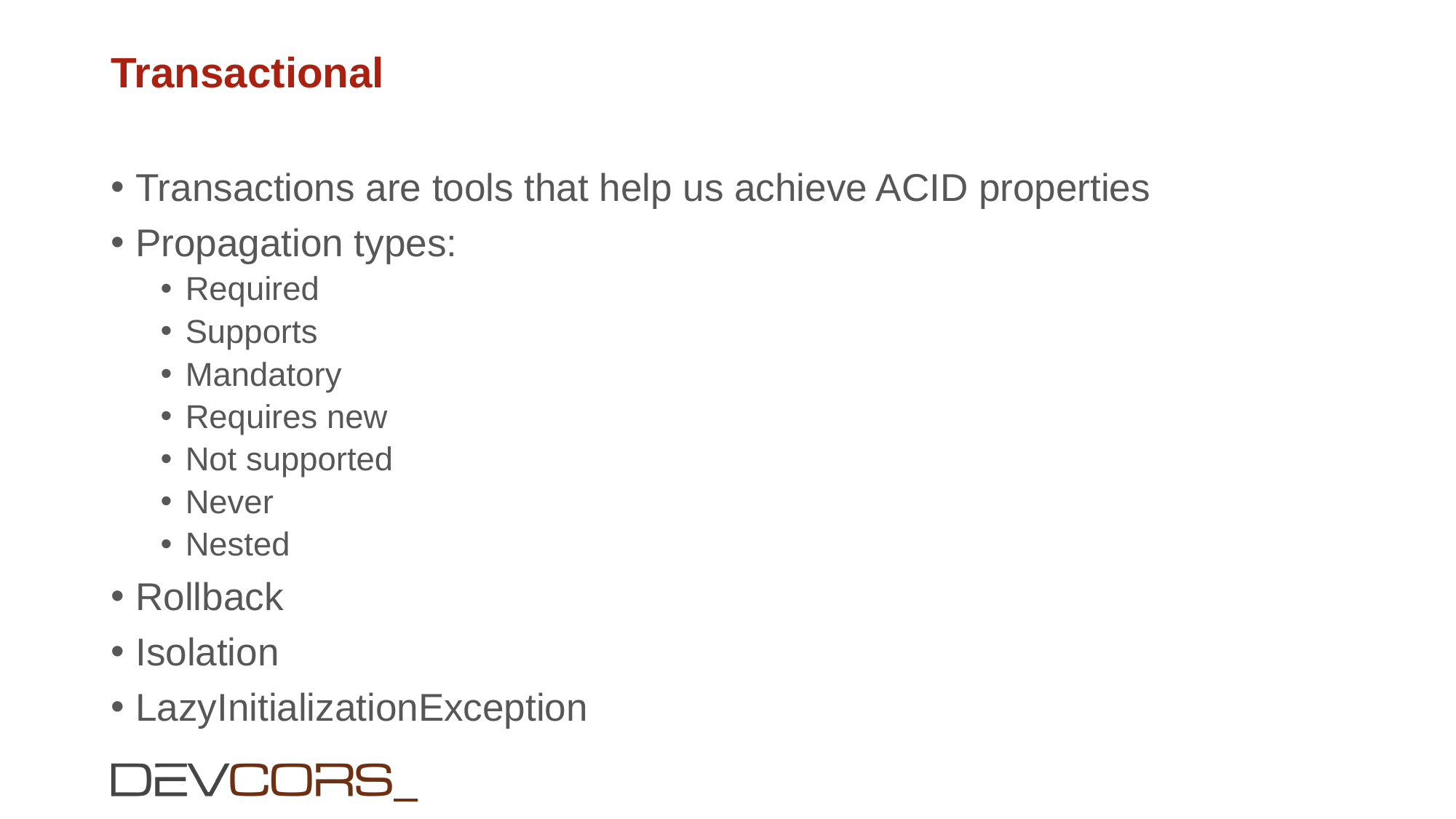

# Transactional
Transactions are tools that help us achieve ACID properties
Propagation types:
Required
Supports
Mandatory
Requires new
Not supported
Never
Nested
Rollback
Isolation
LazyInitializationException